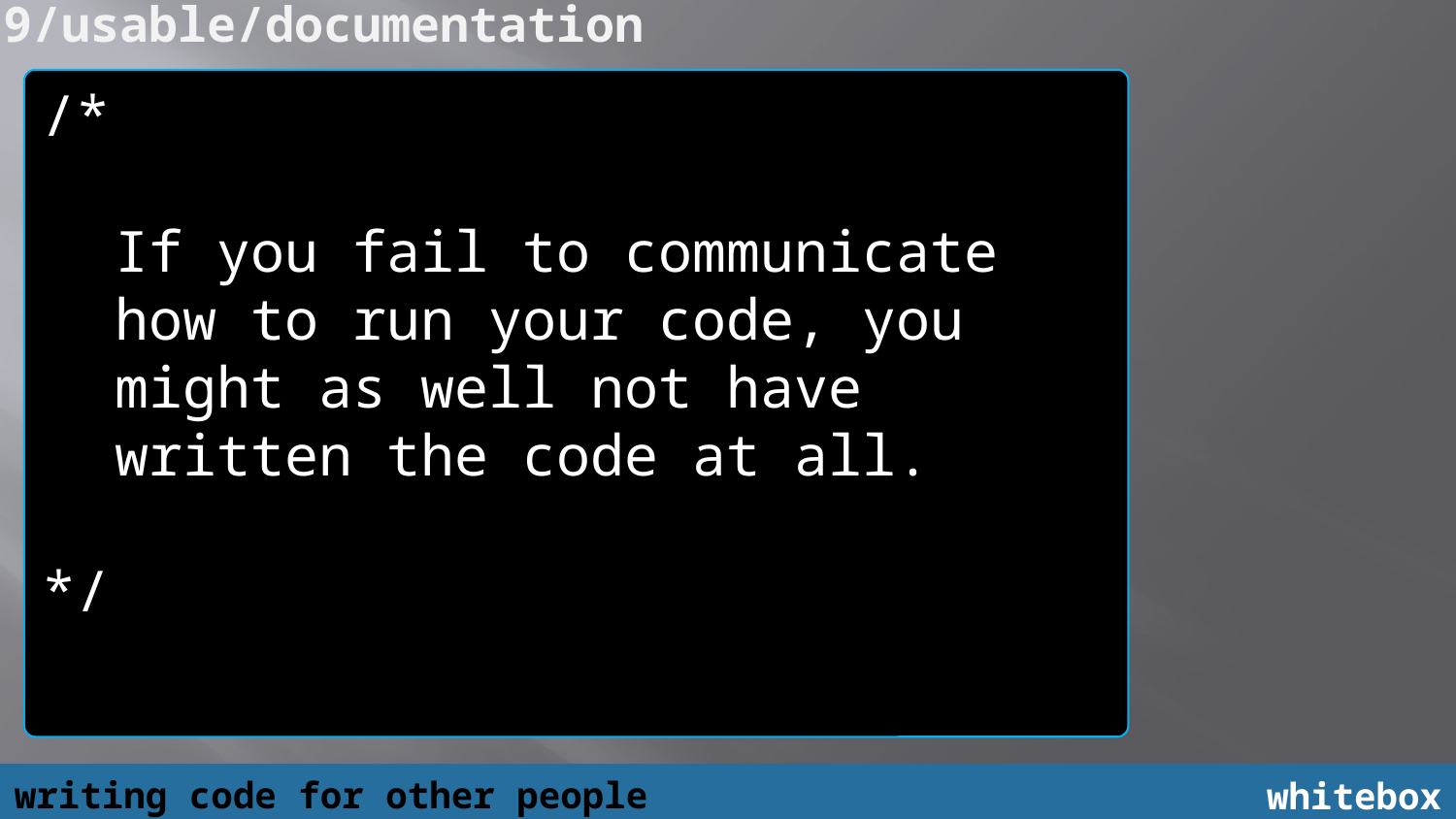

9/usable/documentation
/*

If you fail to communicate how to run your code, you might as well not have written the code at all.

*/

writing code for other people
whitebox